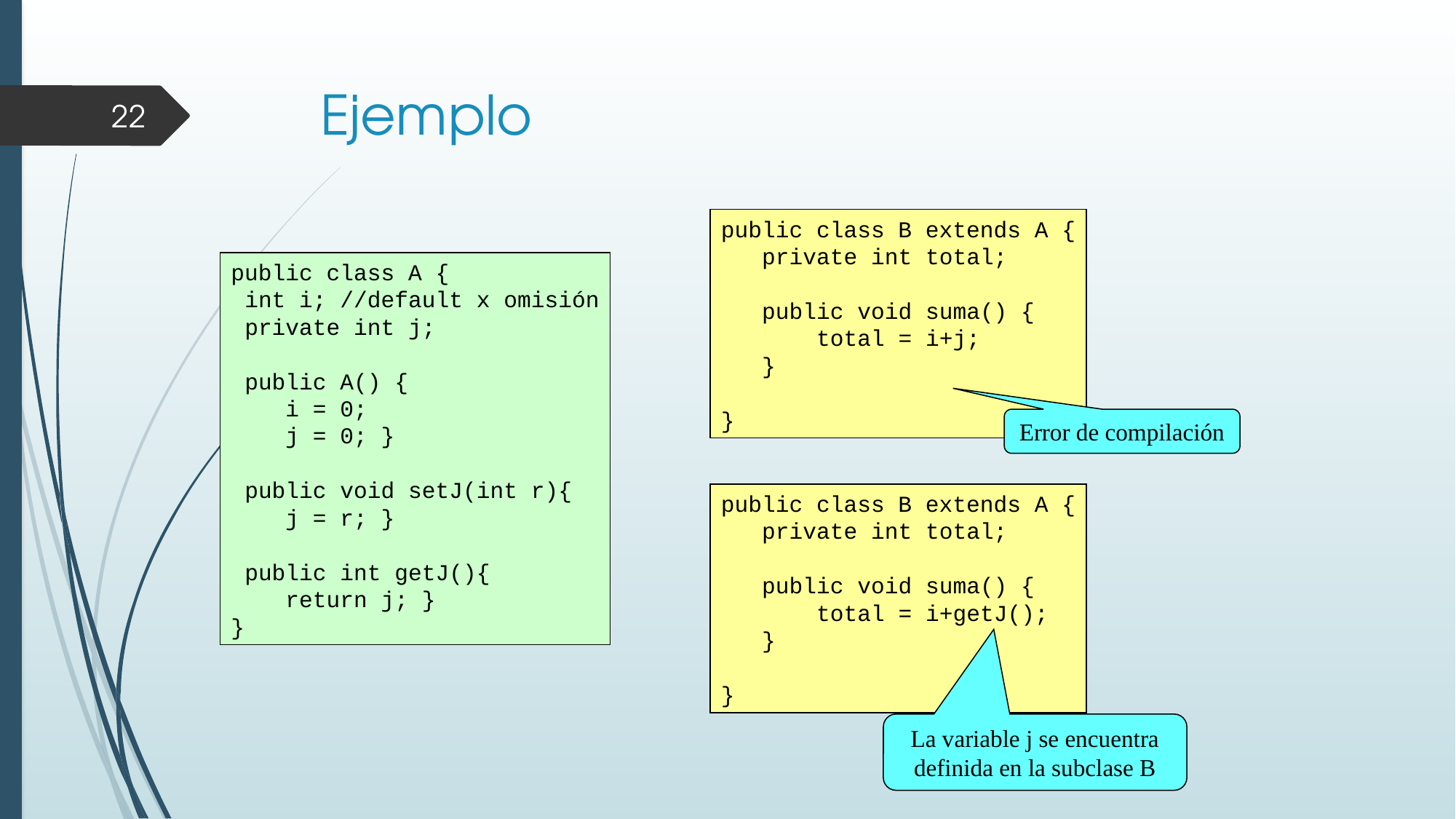

# Ejemplo
22
public class B extends A {
   private int total;

   public void suma() {
       total = i+j;
   }

}
public class A {
 int i; //default x omisión
 private int j;

 public A() {
    i = 0;
    j = 0; }

 public void setJ(int r){
    j = r; }

 public int getJ(){
    return j; }
}
Error de compilación
public class B extends A {
   private int total;

   public void suma() {
       total = i+getJ();
   }

}
La variable j se encuentra definida en la subclase B